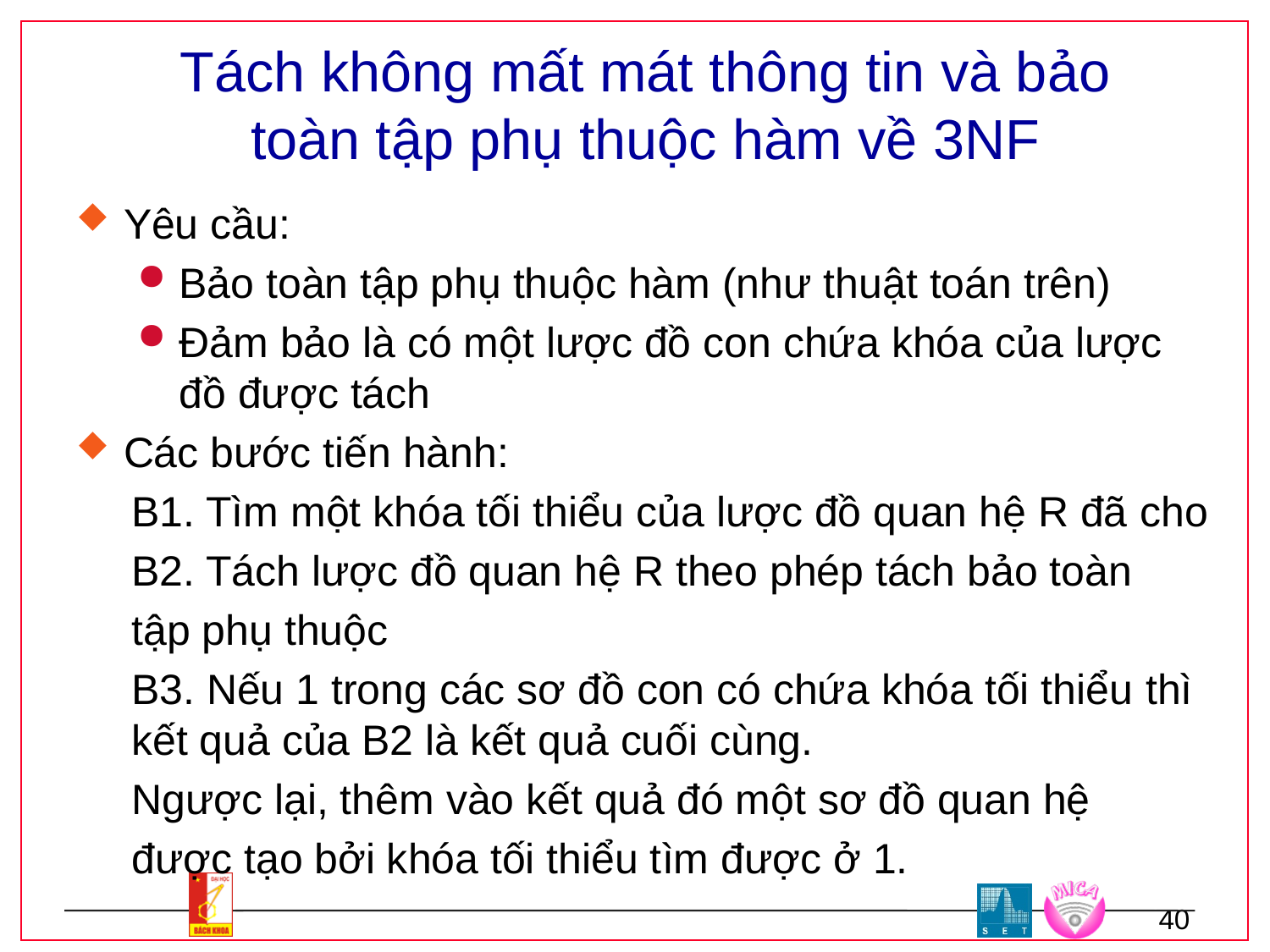

# Tách không mất mát thông tin và bảo toàn tập phụ thuộc hàm về 3NF
Yêu cầu:
Bảo toàn tập phụ thuộc hàm (như thuật toán trên)
Đảm bảo là có một lược đồ con chứa khóa của lược đồ được tách
Các bước tiến hành:
B1. Tìm một khóa tối thiểu của lược đồ quan hệ R đã cho
B2. Tách lược đồ quan hệ R theo phép tách bảo toàn
tập phụ thuộc
B3. Nếu 1 trong các sơ đồ con có chứa khóa tối thiểu thì kết quả của B2 là kết quả cuối cùng.
Ngược lại, thêm vào kết quả đó một sơ đồ quan hệ
được tạo bởi khóa tối thiểu tìm được ở 1.
40